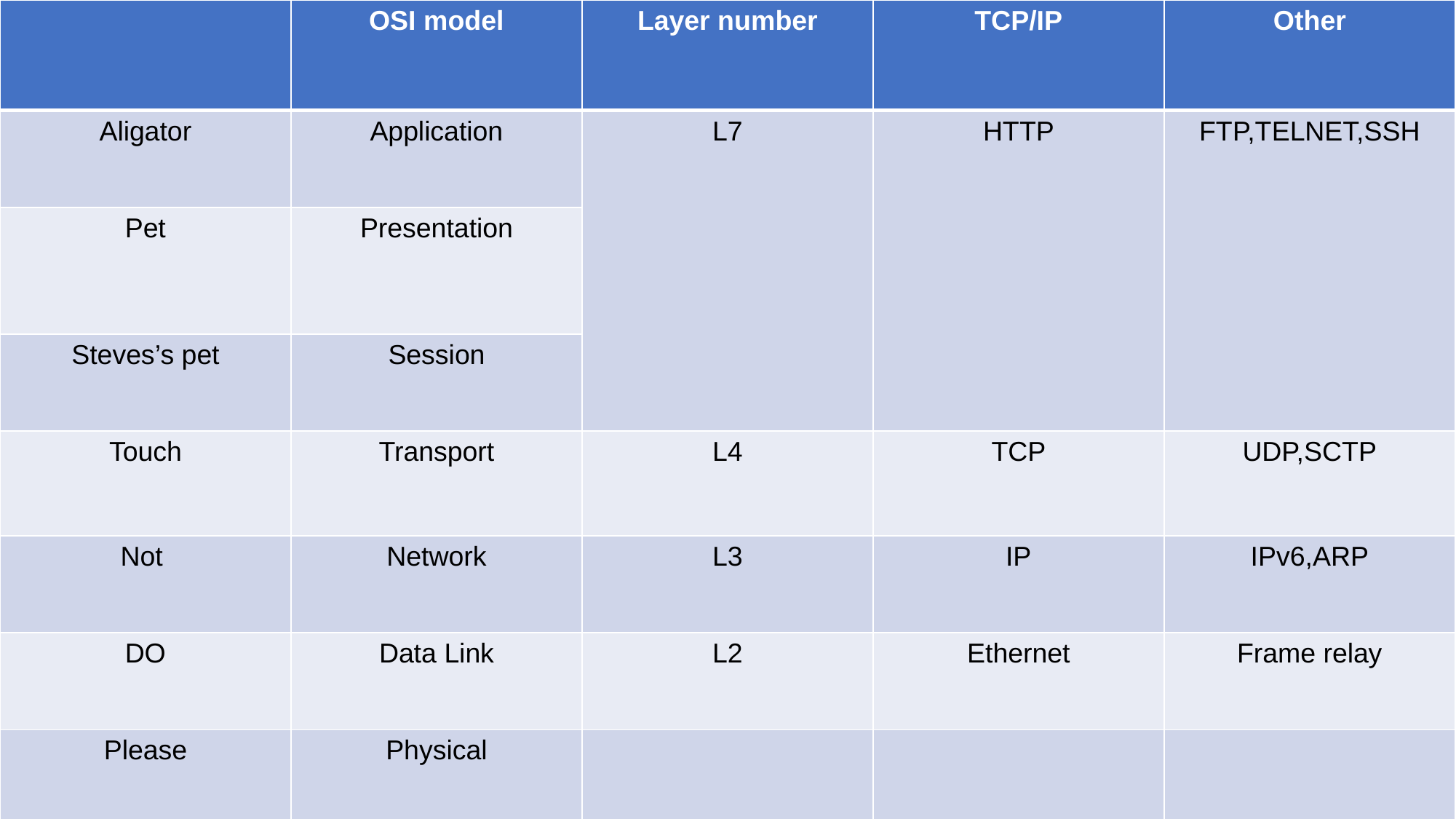

|  | OSI model | Layer number | TCP/IP | Other |
| --- | --- | --- | --- | --- |
| Aligator | Application | L7 | HTTP | FTP,TELNET,SSH |
| Pet | Presentation | L6 |  |  |
| Steves’s pet | Session | L5 |  |  |
| Touch | Transport | L4 | TCP | UDP,SCTP |
| Not | Network | L3 | IP | IPv6,ARP |
| DO | Data Link | L2 | Ethernet | Frame relay |
| Please | Physical |  |  |  |